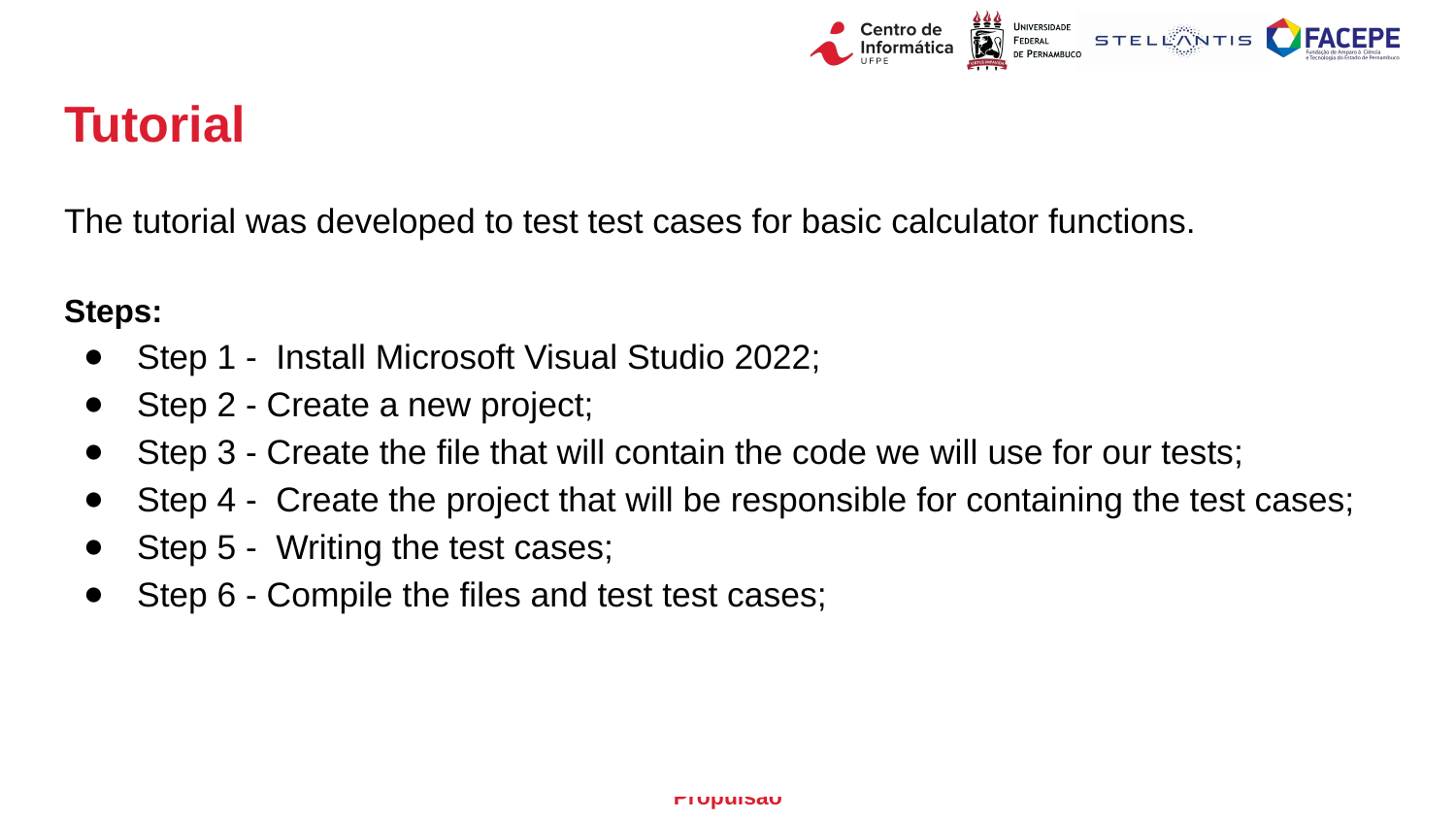

# Tutorial
The tutorial was developed to test test cases for basic calculator functions.

Steps:
Step 1 -  Install Microsoft Visual Studio 2022;
Step 2 - Create a new project;
Step 3 - Create the file that will contain the code we will use for our tests;
Step 4 -  Create the project that will be responsible for containing the test cases;
Step 5 -  Writing the test cases;
Step 6 - Compile the files and test test cases;